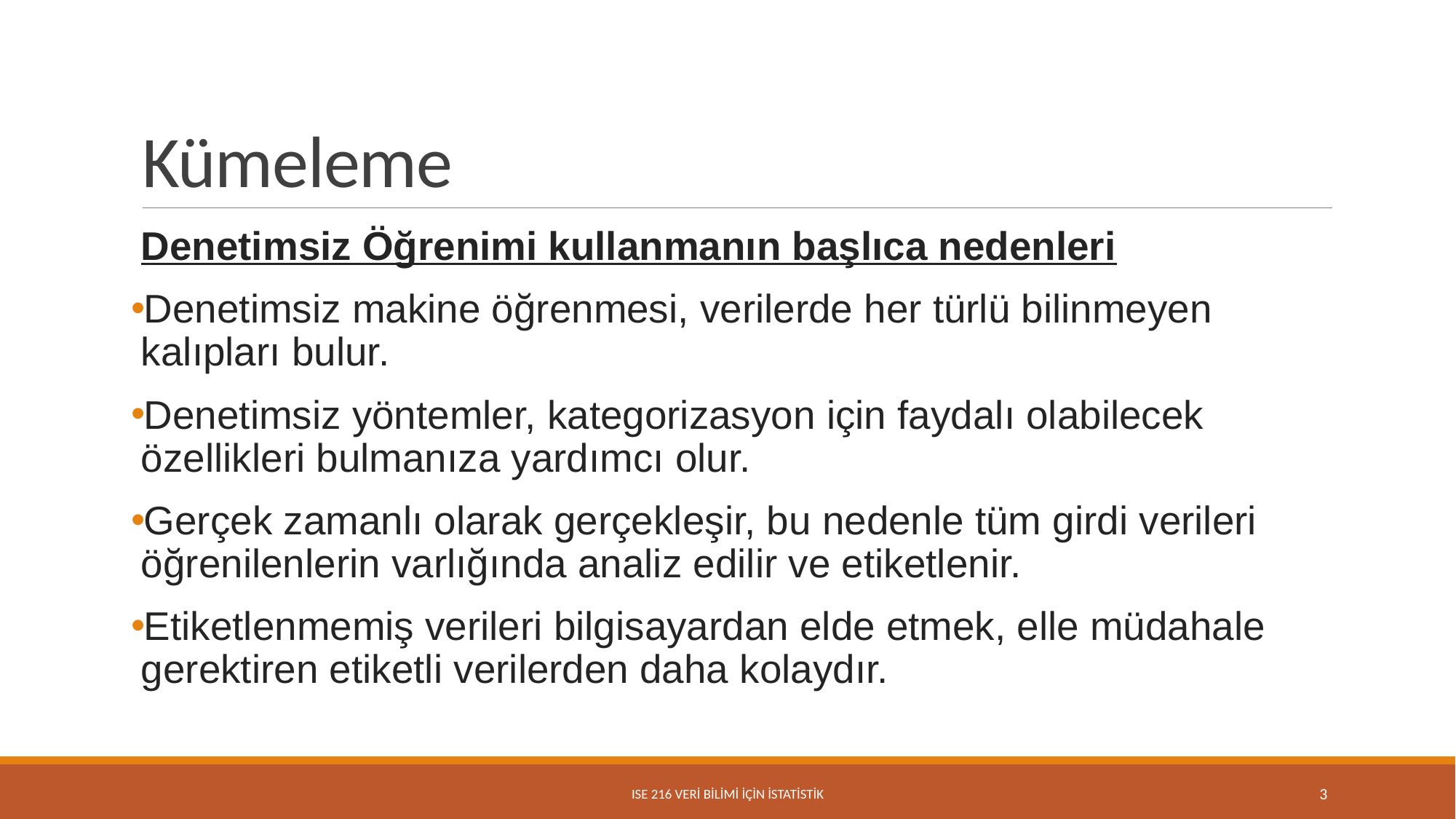

# Kümeleme
Denetimsiz Öğrenimi kullanmanın başlıca nedenleri
Denetimsiz makine öğrenmesi, verilerde her türlü bilinmeyen kalıpları bulur.
Denetimsiz yöntemler, kategorizasyon için faydalı olabilecek özellikleri bulmanıza yardımcı olur.
Gerçek zamanlı olarak gerçekleşir, bu nedenle tüm girdi verileri öğrenilenlerin varlığında analiz edilir ve etiketlenir.
Etiketlenmemiş verileri bilgisayardan elde etmek, elle müdahale gerektiren etiketli verilerden daha kolaydır.

ISE 216 VERİ BİLİMİ İÇİN İSTATİSTİK
3